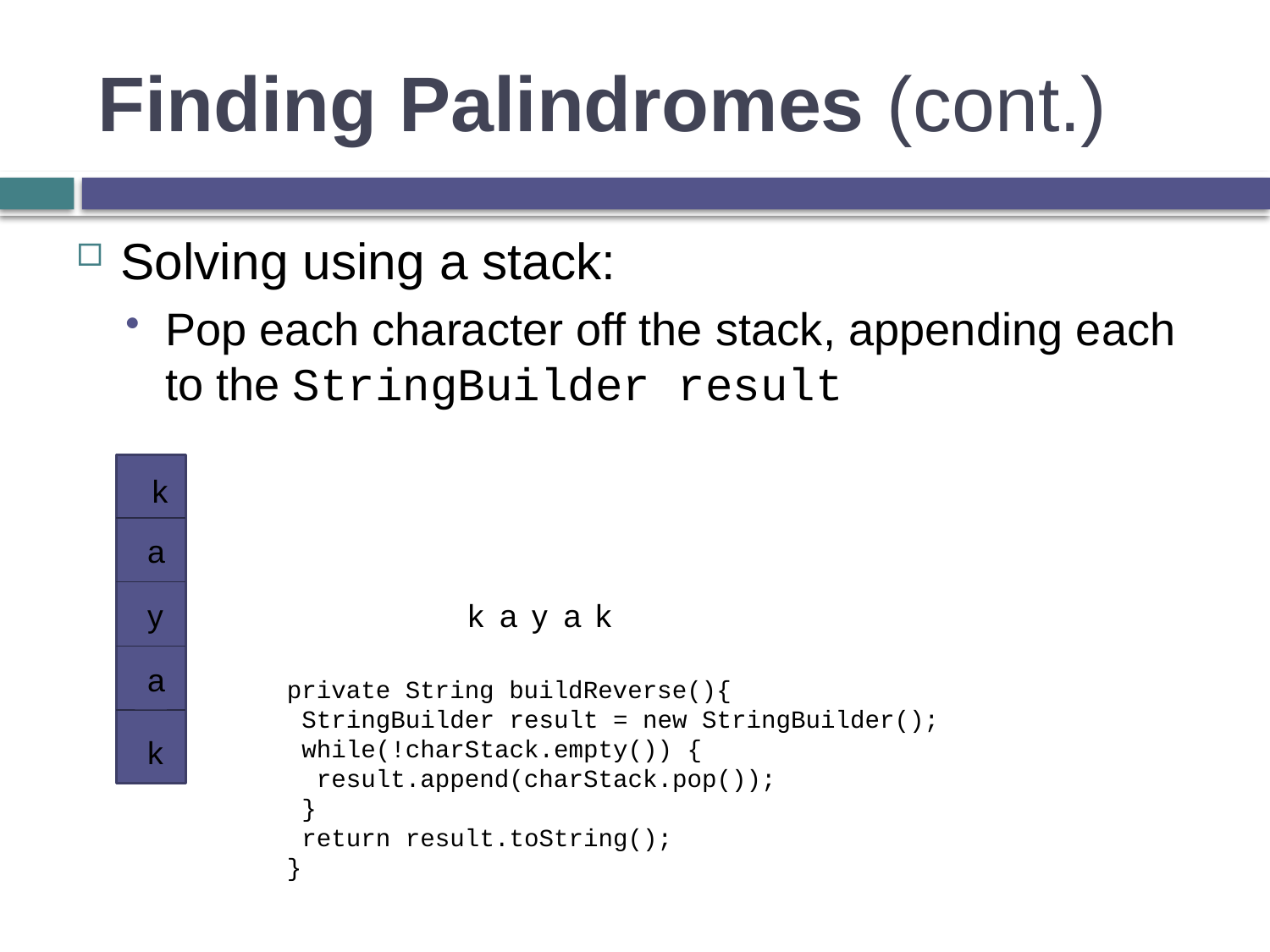

# Finding Palindromes (cont.)
Solving using a stack:
Pop each character off the stack, appending each to the StringBuilder result

k
a
y
k
a
y
k
a
a
k
a
y
a
k
k
a
k
y
a
k
k
a
y
a
k
private String buildReverse(){
 StringBuilder result = new StringBuilder();
 while(!charStack.empty()) {
  result.append(charStack.pop());
 }
 return result.toString();
}